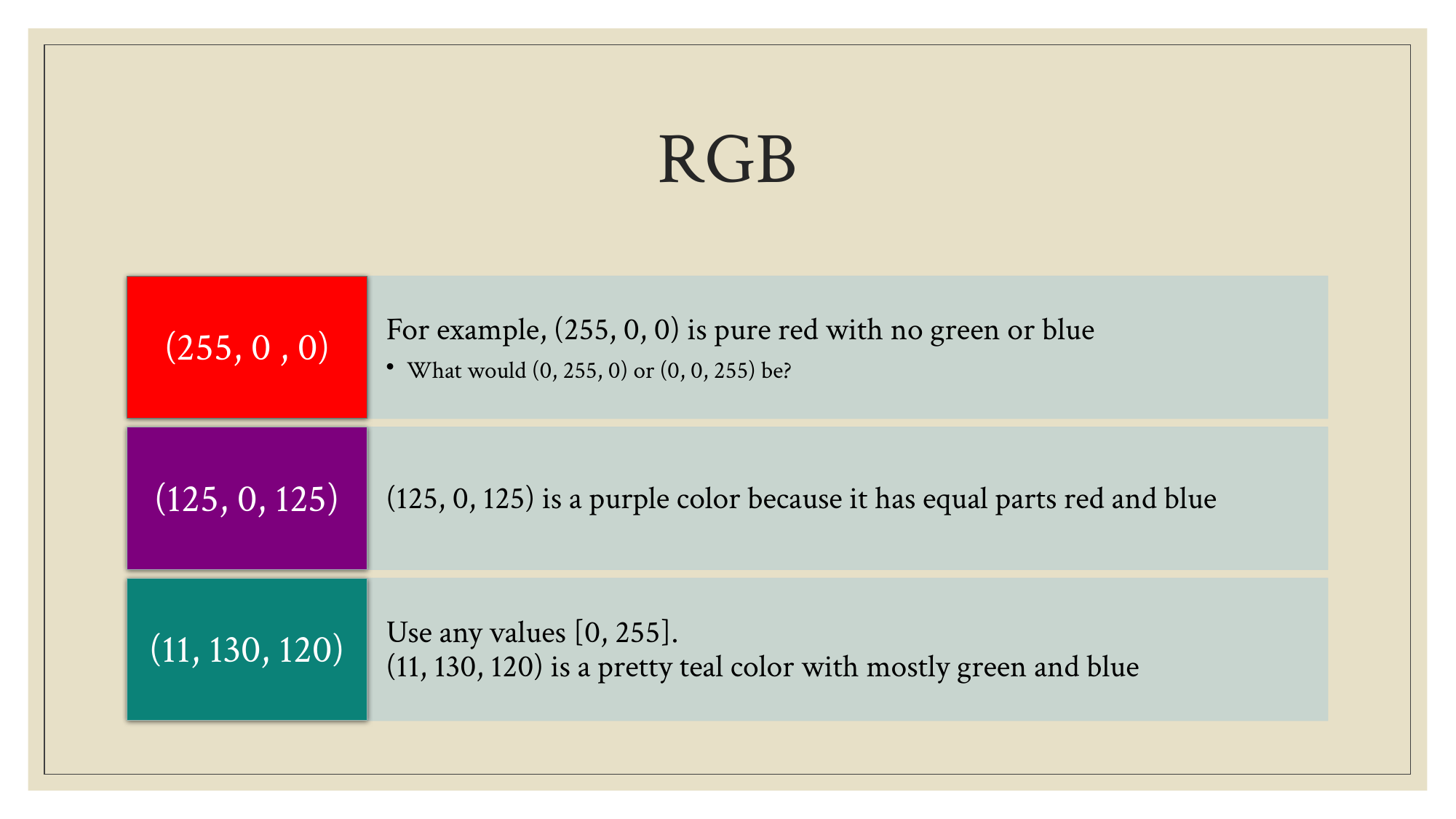

# RGB
For example, (255, 0, 0) is pure red with no green or blue
What would (0, 255, 0) or (0, 0, 255) be?
(255, 0 , 0)
(125, 0, 125) is a purple color because it has equal parts red and blue
(125, 0, 125)
Use any values [0, 255].
(11, 130, 120) is a pretty teal color with mostly green and blue
(11, 130, 120)